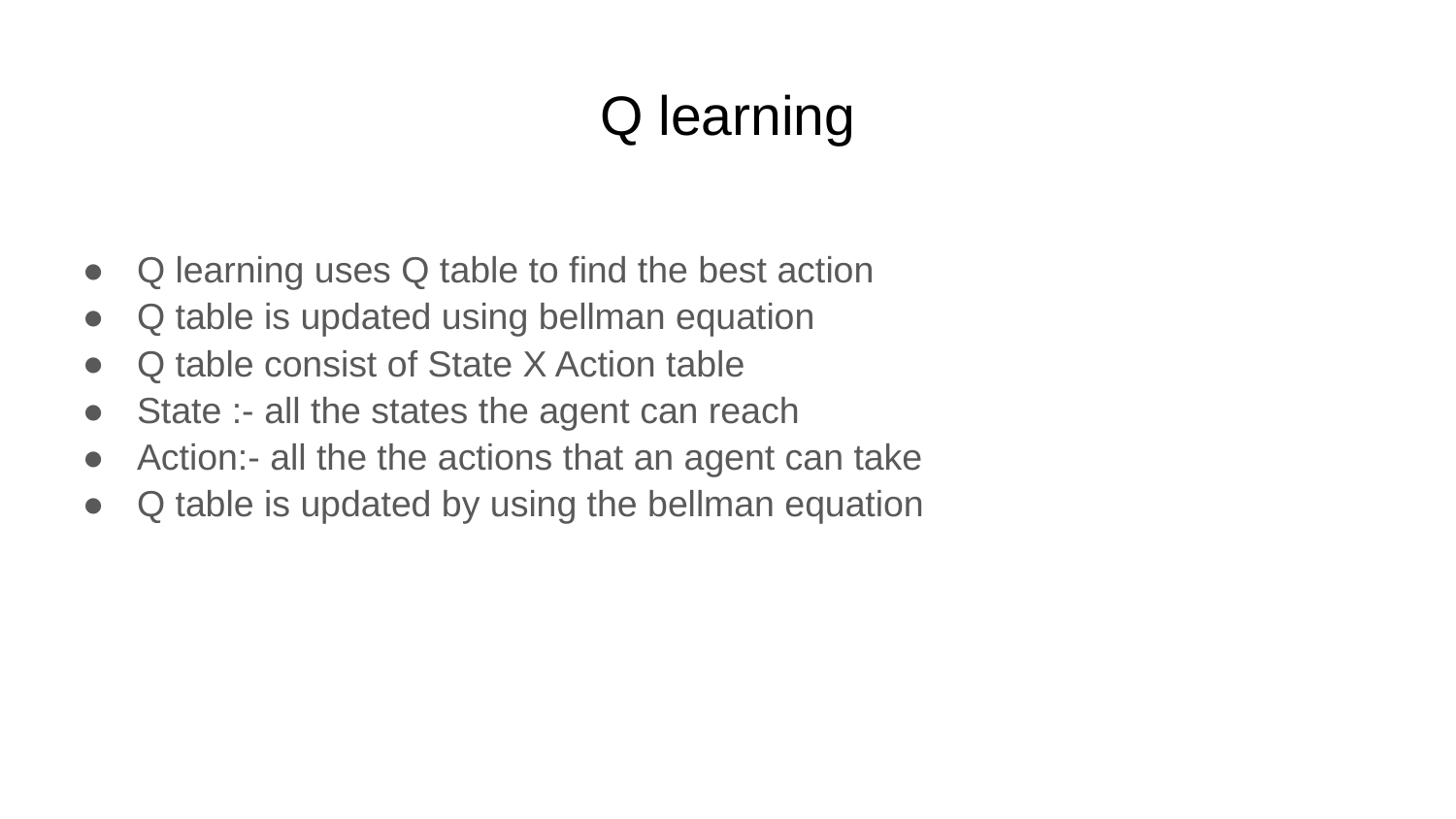

# Q learning

Q learning uses Q table to find the best action
Q table is updated using bellman equation
Q table consist of State X Action table
State :- all the states the agent can reach
Action:- all the the actions that an agent can take
Q table is updated by using the bellman equation